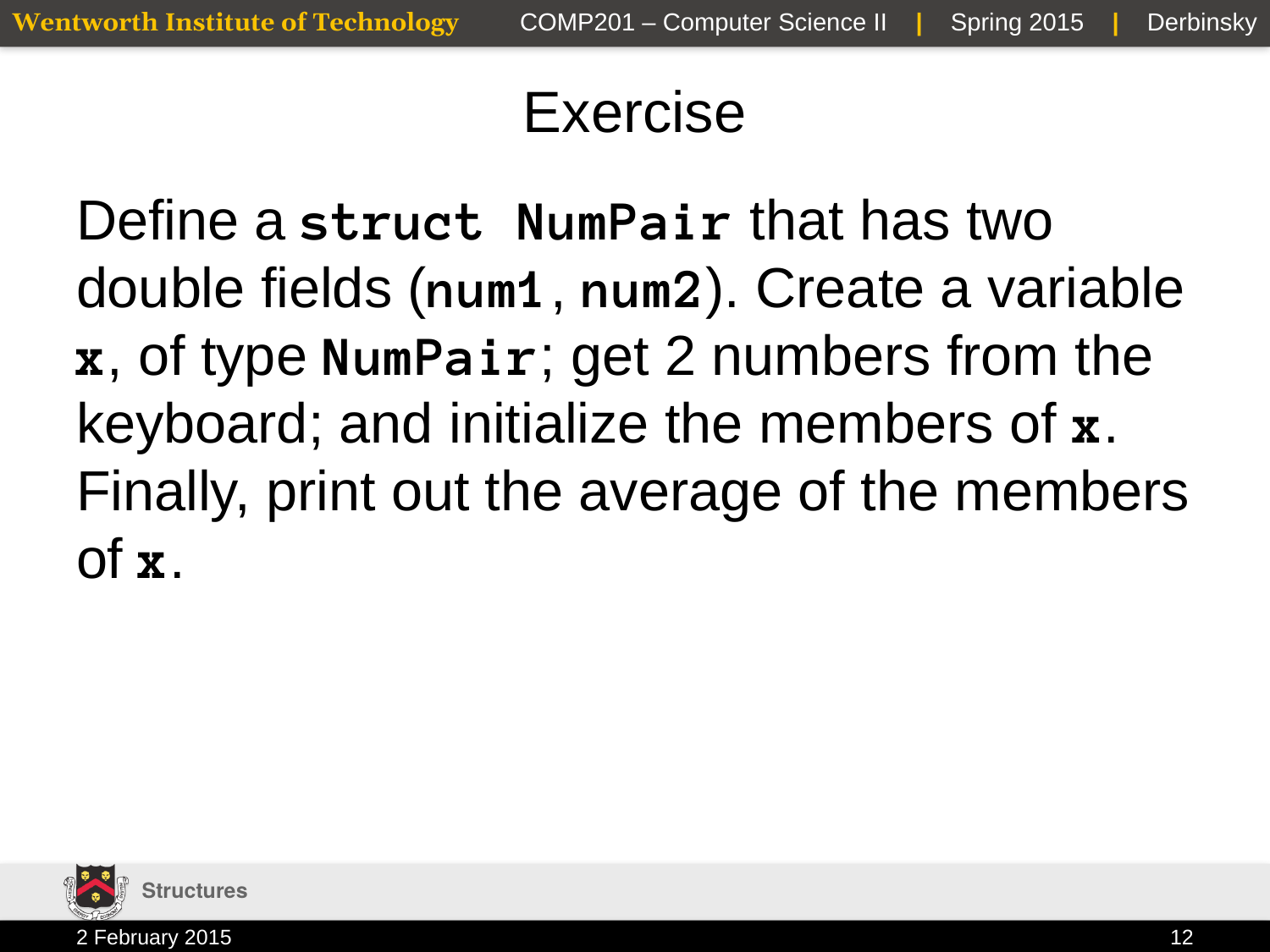

# Exercise
Define a struct NumPair that has two double fields (num1, num2). Create a variable x, of type NumPair; get 2 numbers from the keyboard; and initialize the members of x. Finally, print out the average of the members of x.
Structures
2 February 2015
12